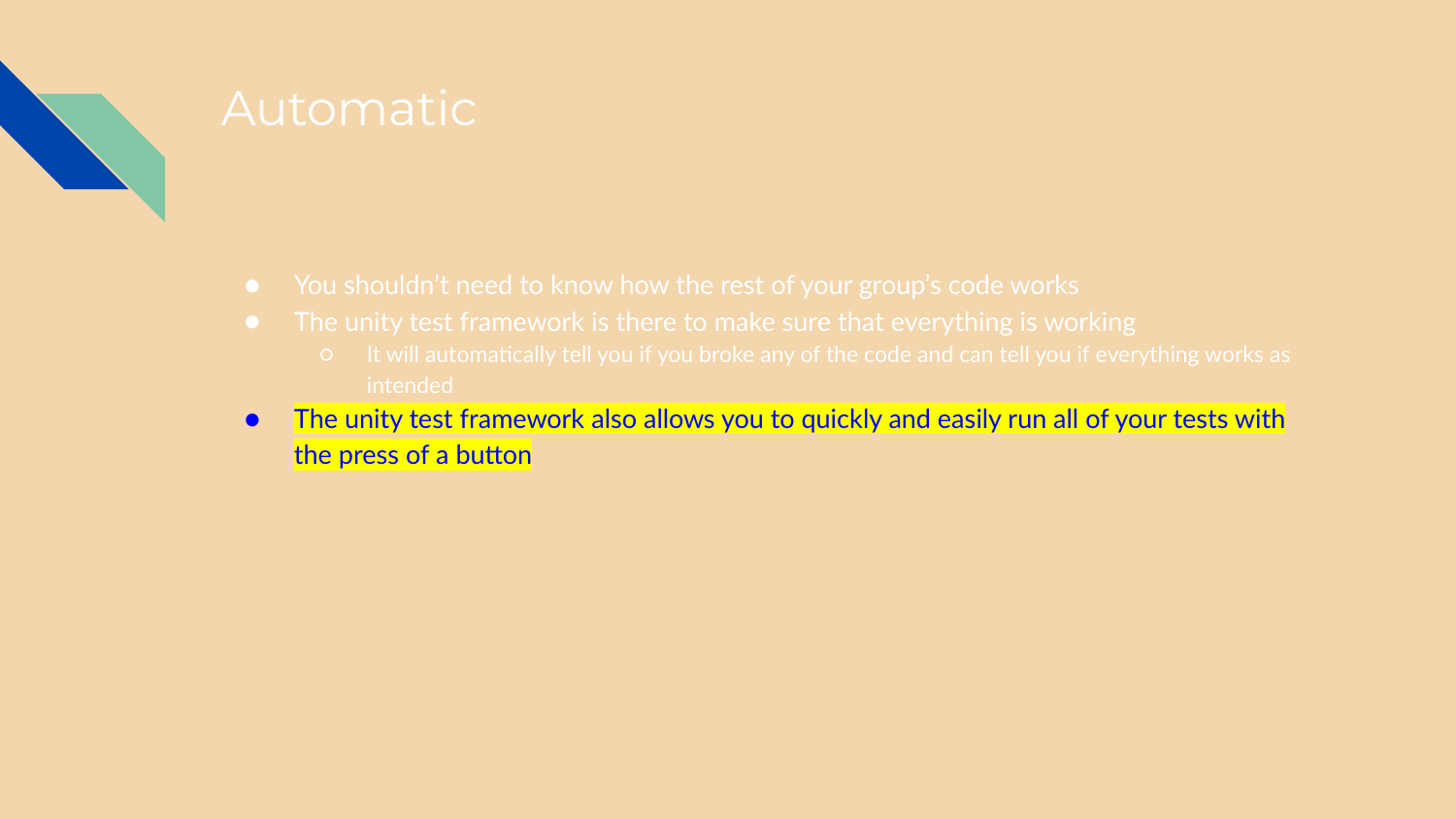

# Automatic
You shouldn’t need to know how the rest of your group’s code works
The unity test framework is there to make sure that everything is working
It will automatically tell you if you broke any of the code and can tell you if everything works as intended
The unity test framework also allows you to quickly and easily run all of your tests with the press of a button